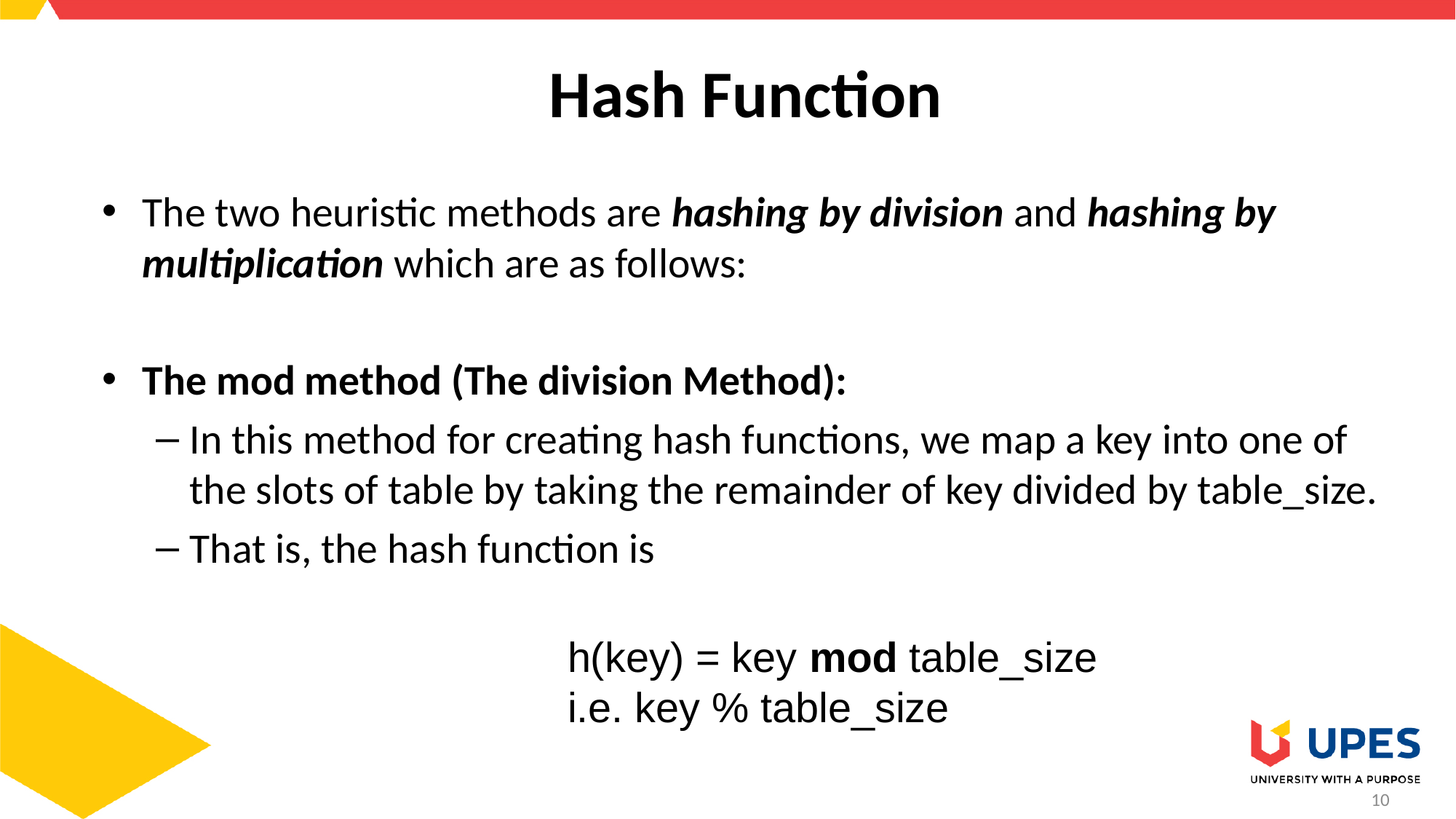

# Hash Function
The two heuristic methods are hashing by division and hashing by multiplication which are as follows:

The mod method (The division Method):
In this method for creating hash functions, we map a key into one of the slots of table by taking the remainder of key divided by table_size.
That is, the hash function is

                                        h(key) = key mod table_size
                                        i.e. key % table_size